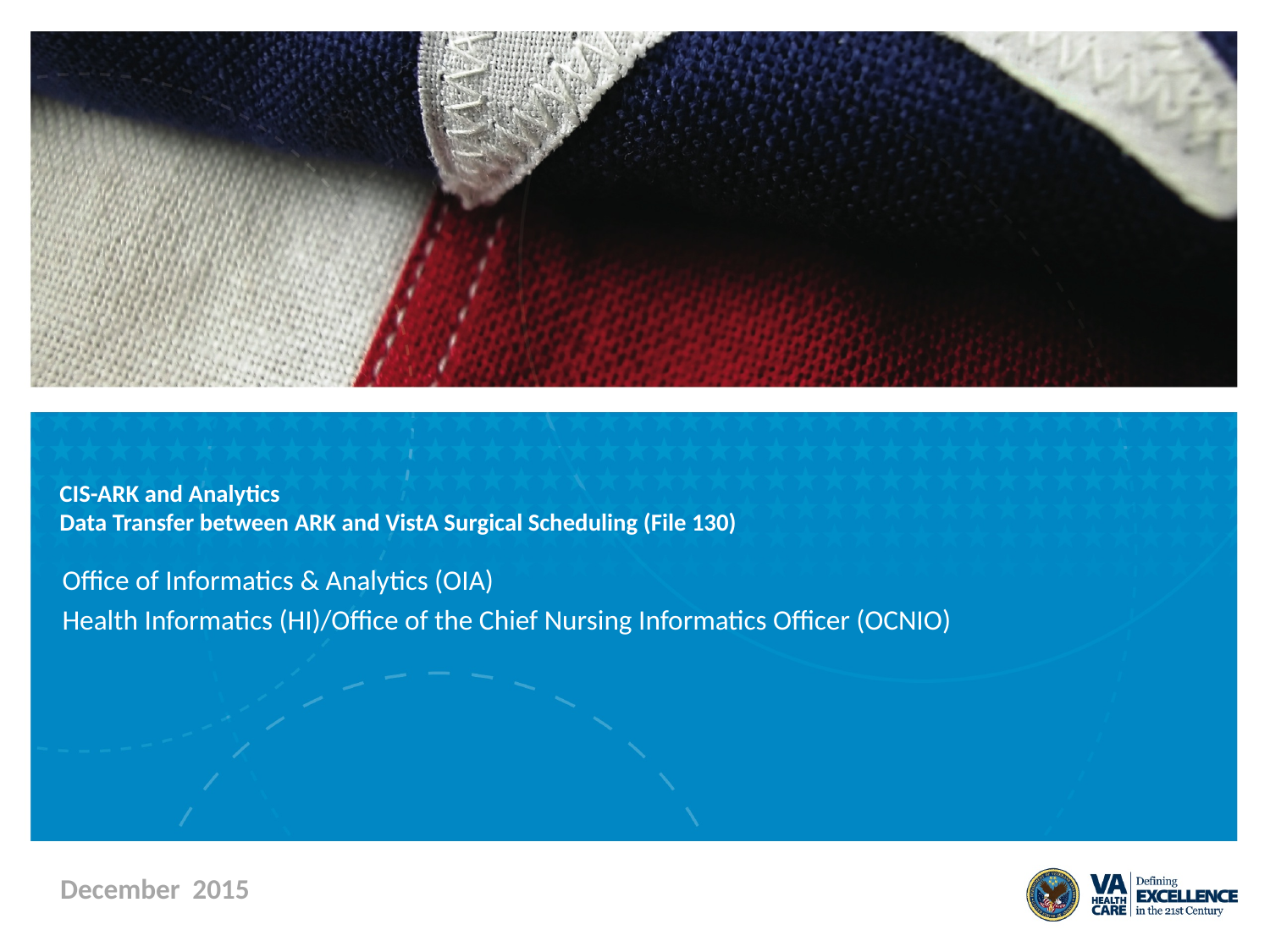

# CIS-ARK and Analytics Data Transfer between ARK and VistA Surgical Scheduling (File 130)
Office of Informatics & Analytics (OIA)
Health Informatics (HI)/Office of the Chief Nursing Informatics Officer (OCNIO)

December  2015